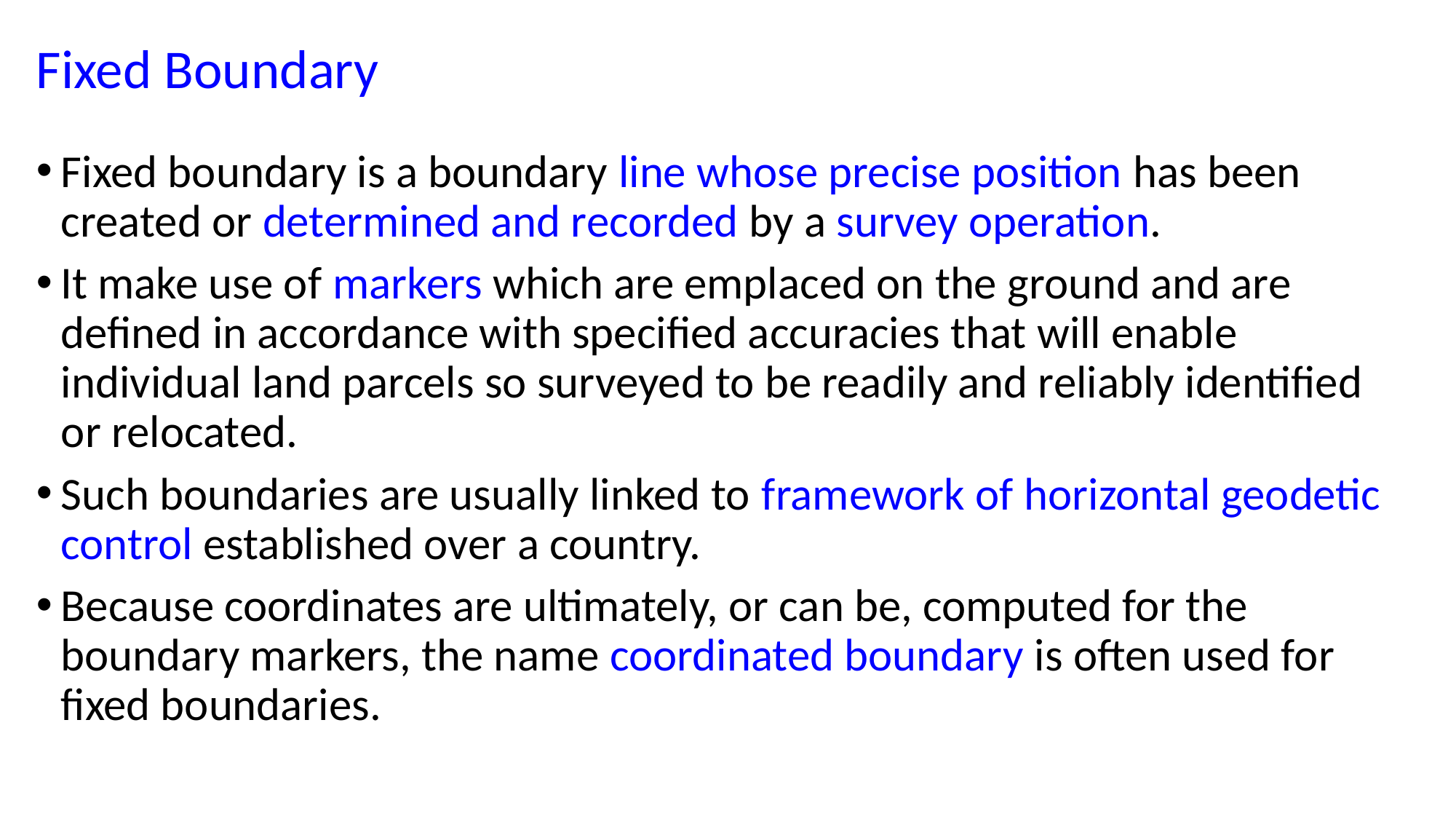

# Fixed Boundary
Fixed boundary is a boundary line whose precise position has been created or determined and recorded by a survey operation.
It make use of markers which are emplaced on the ground and are defined in accordance with specified accuracies that will enable individual land parcels so surveyed to be readily and reliably identified or relocated.
Such boundaries are usually linked to framework of horizontal geodetic control established over a country.
Because coordinates are ultimately, or can be, computed for the boundary markers, the name coordinated boundary is often used for fixed boundaries.